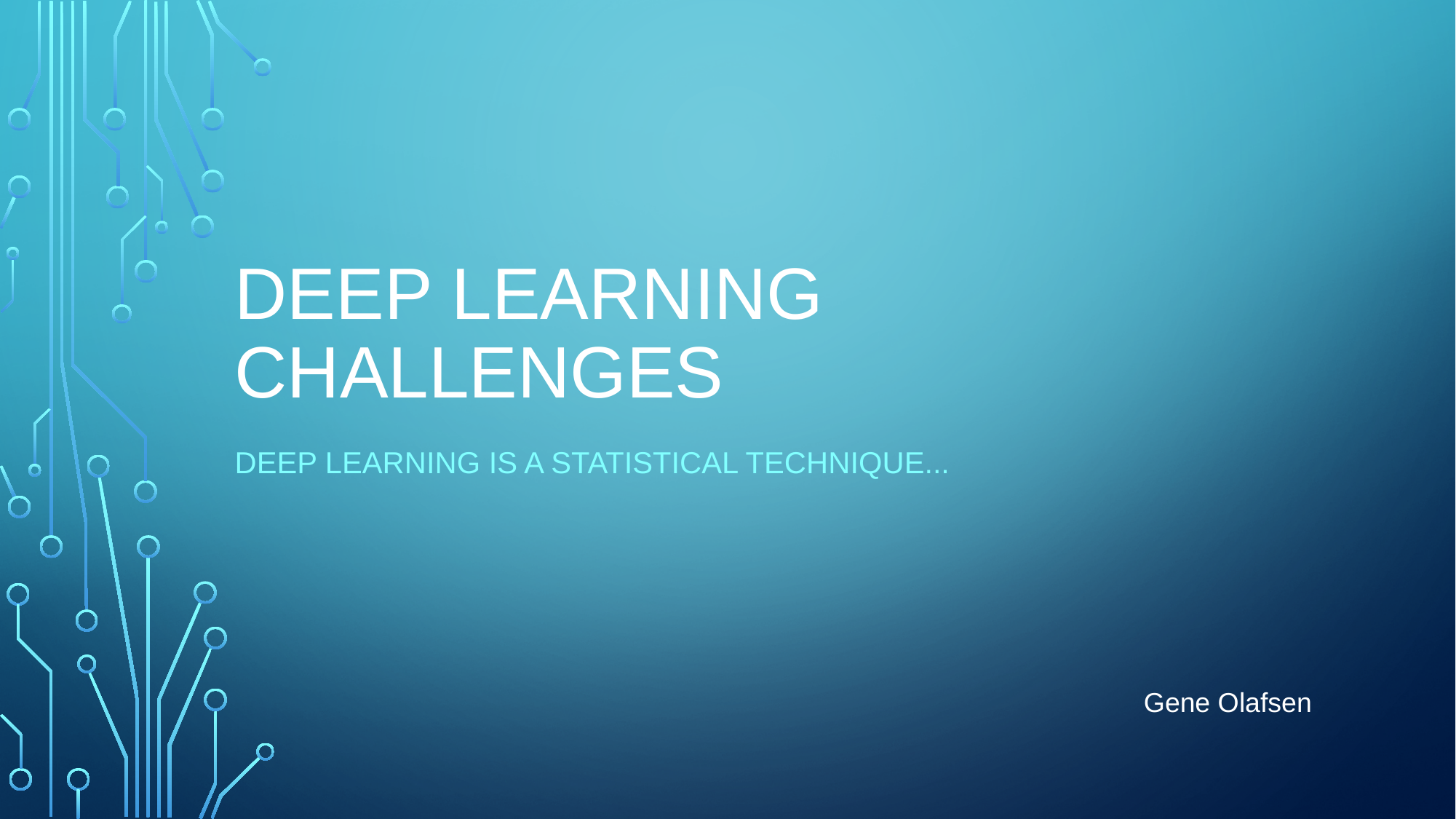

# deep learning challenges
Deep learning is a statistical technique...
Gene Olafsen